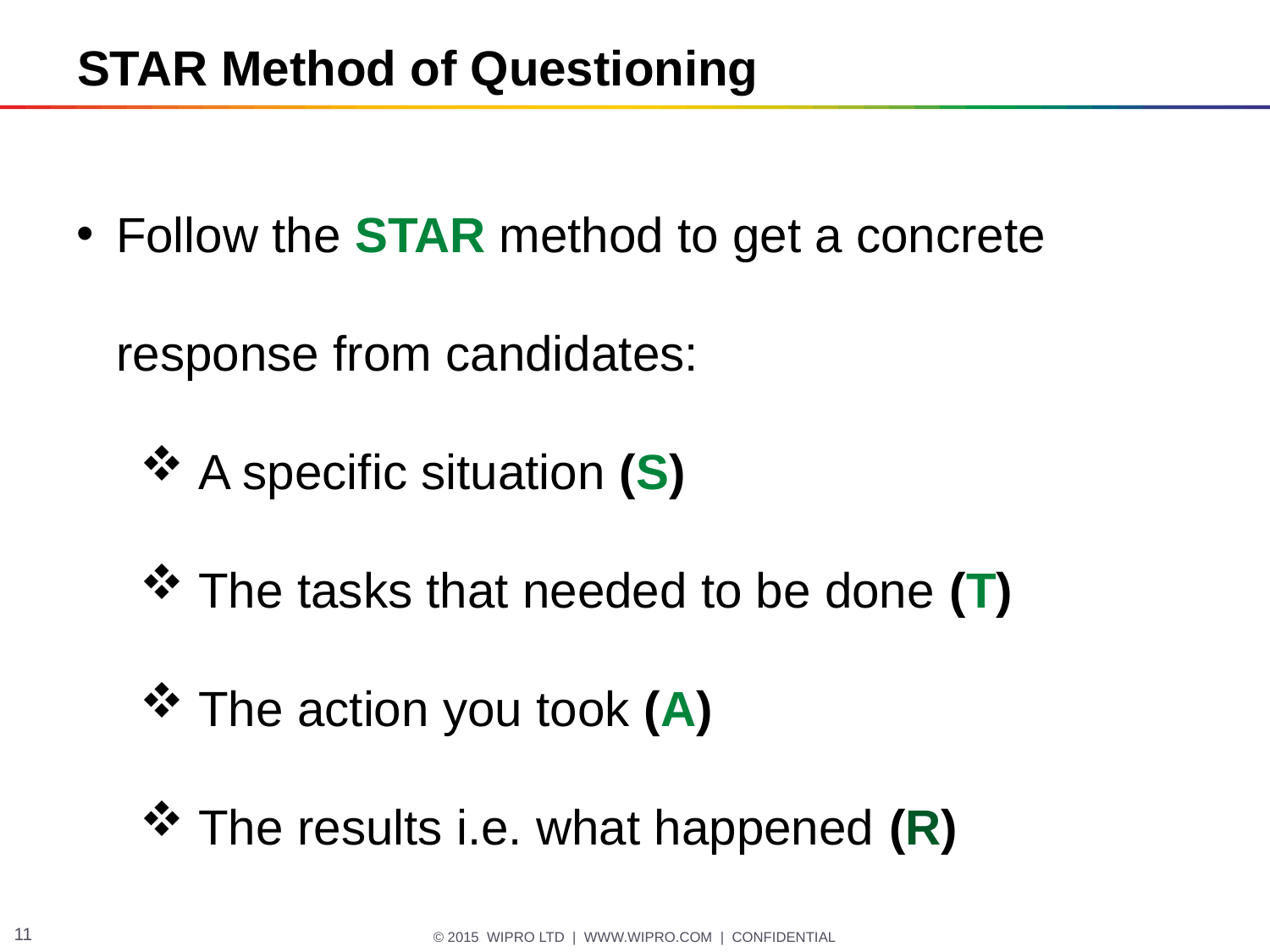

# STAR Method of Questioning
Follow the STAR method to get a concrete response from candidates:
 A specific situation (S)
 The tasks that needed to be done (T)
 The action you took (A)
 The results i.e. what happened (R)